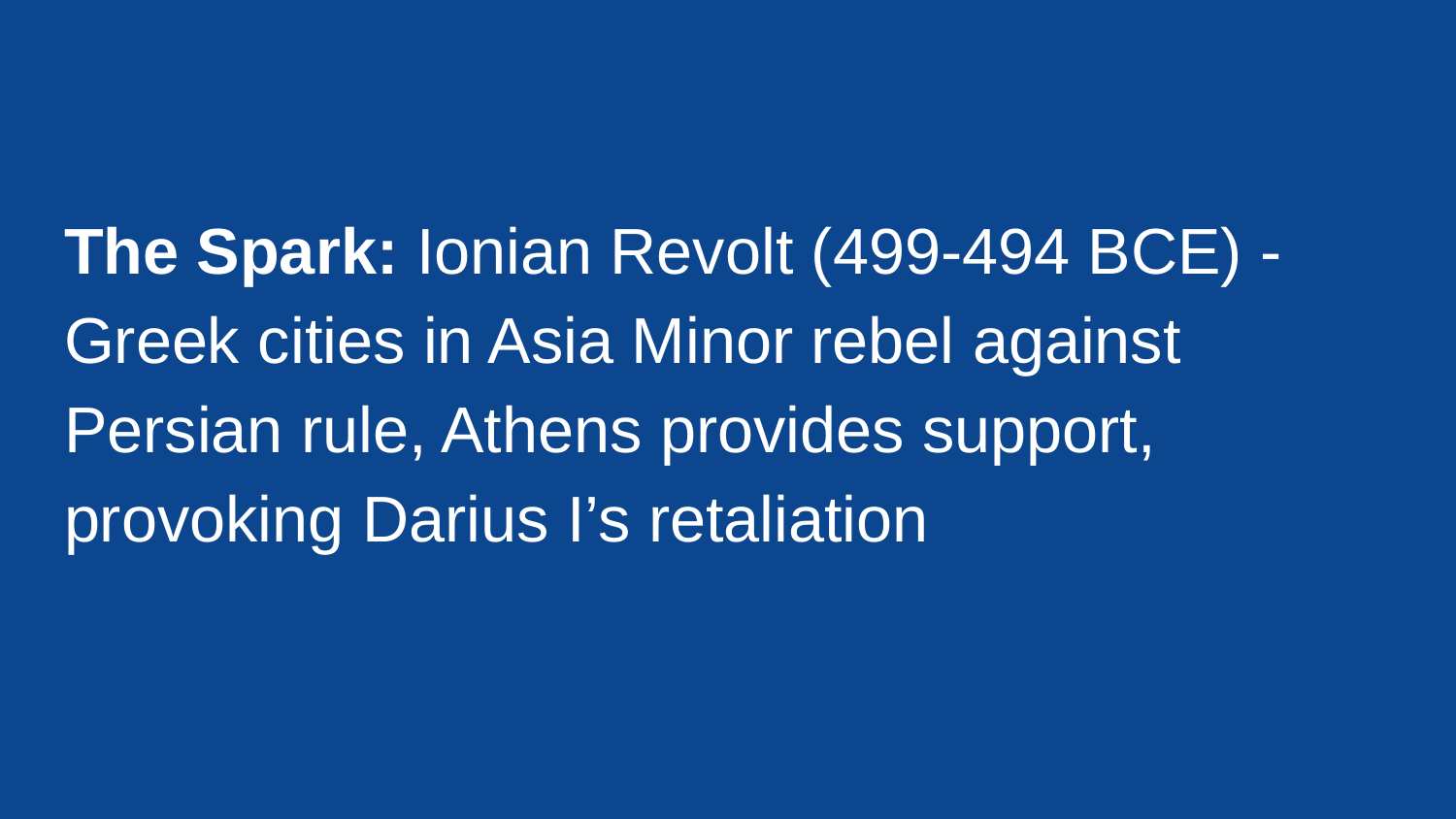

The Spark: Ionian Revolt (499-494 BCE) - Greek cities in Asia Minor rebel against Persian rule, Athens provides support, provoking Darius I’s retaliation